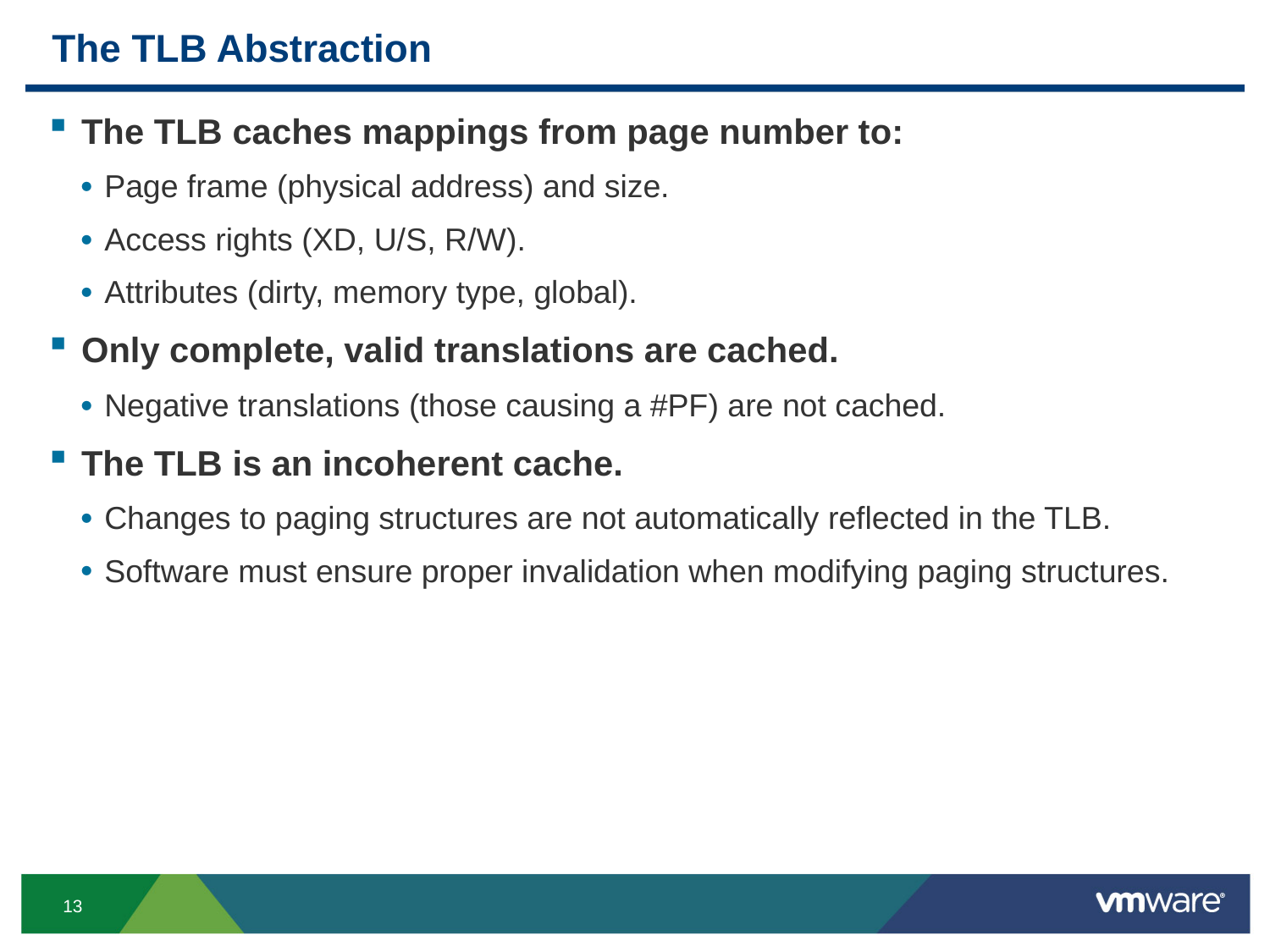

# The TLB Abstraction
The TLB caches mappings from page number to:
Page frame (physical address) and size.
Access rights (XD, U/S, R/W).
Attributes (dirty, memory type, global).
Only complete, valid translations are cached.
Negative translations (those causing a #PF) are not cached.
The TLB is an incoherent cache.
Changes to paging structures are not automatically reflected in the TLB.
Software must ensure proper invalidation when modifying paging structures.